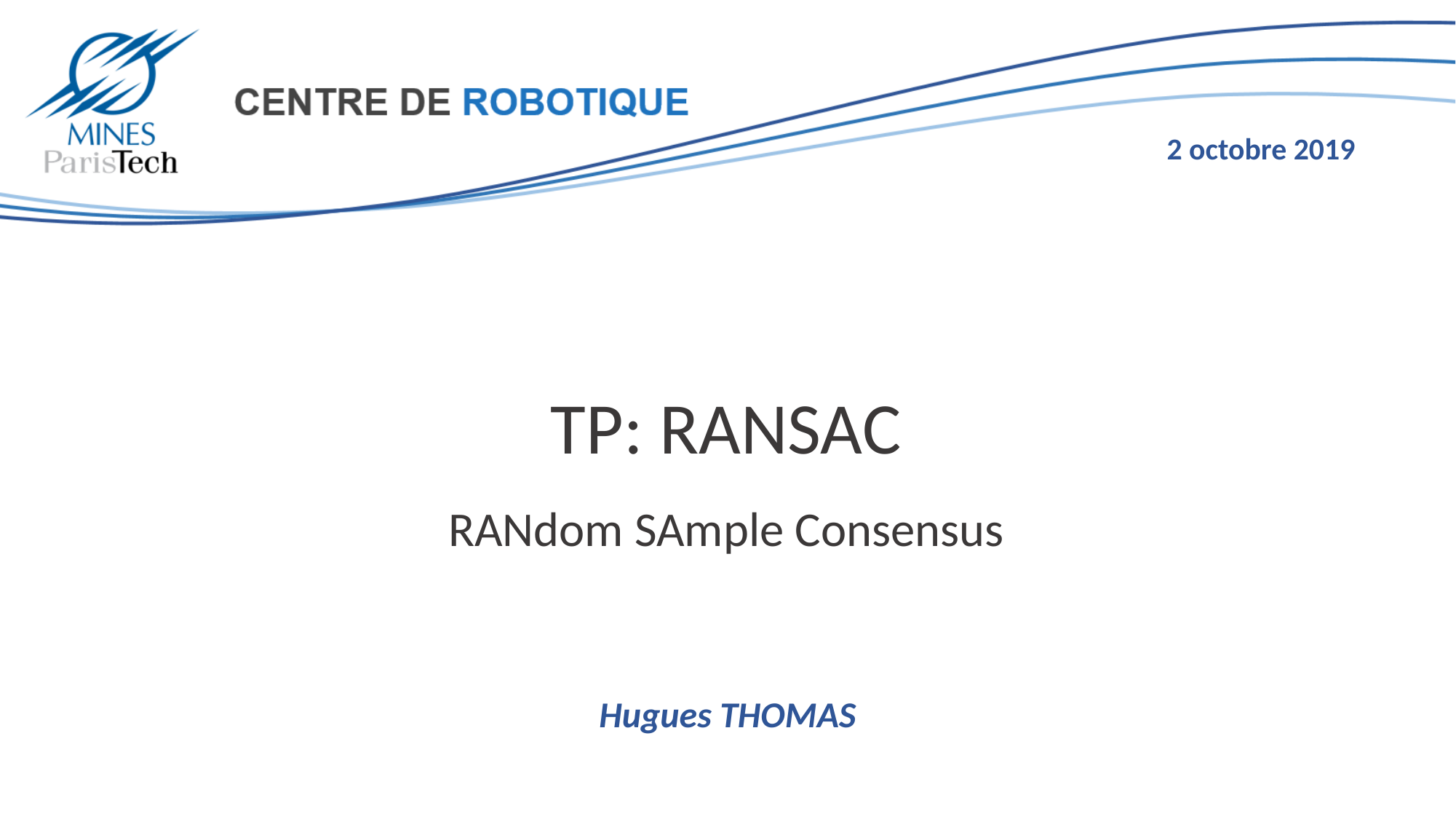

2 octobre 2019
TP: RANSAC
RANdom SAmple Consensus
Hugues THOMAS